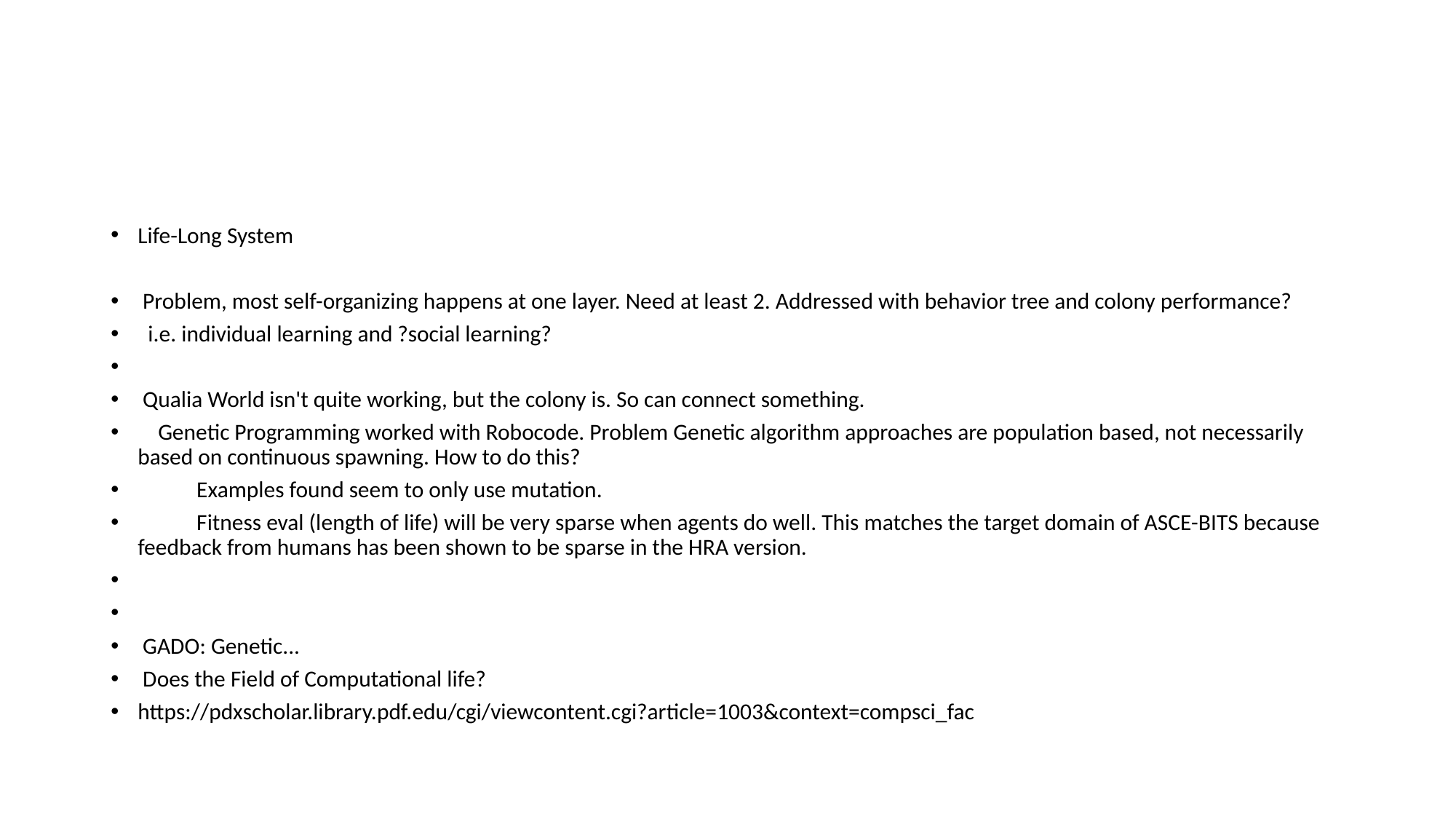

#
Life-Long System

 Problem, most self-organizing happens at one layer. Need at least 2. Addressed with behavior tree and colony performance?
  i.e. individual learning and ?social learning?

 Qualia World isn't quite working, but the colony is. So can connect something.
    Genetic Programming worked with Robocode. Problem Genetic algorithm approaches are population based, not necessarily based on continuous spawning. How to do this?
	Examples found seem to only use mutation.
	Fitness eval (length of life) will be very sparse when agents do well. This matches the target domain of ASCE-BITS because feedback from humans has been shown to be sparse in the HRA version.

 GADO: Genetic...
 Does the Field of Computational life?
https://pdxscholar.library.pdf.edu/cgi/viewcontent.cgi?article=1003&context=compsci_fac